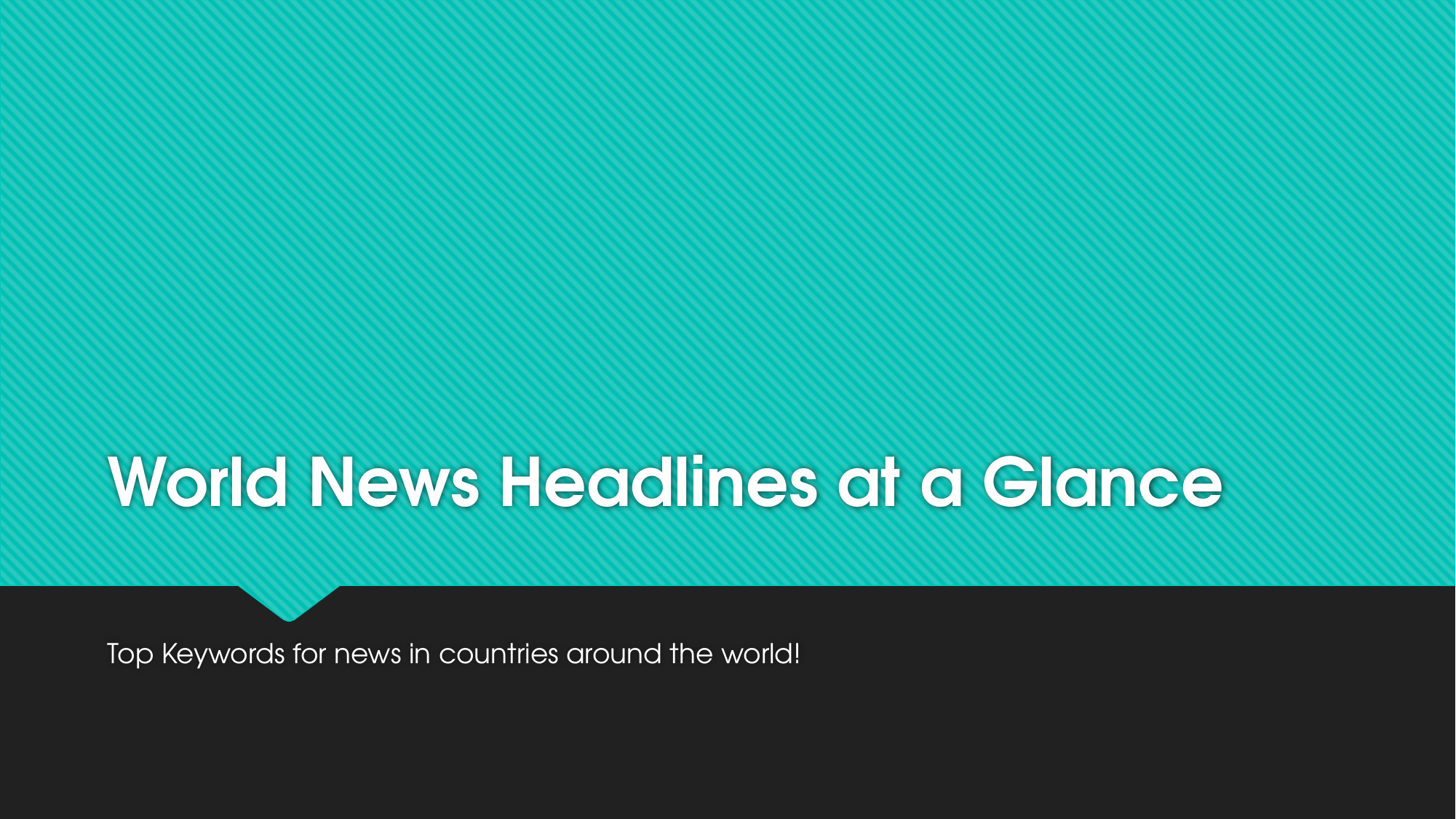

# World News Headlines at a Glance
Top Keywords for news in countries around the world!